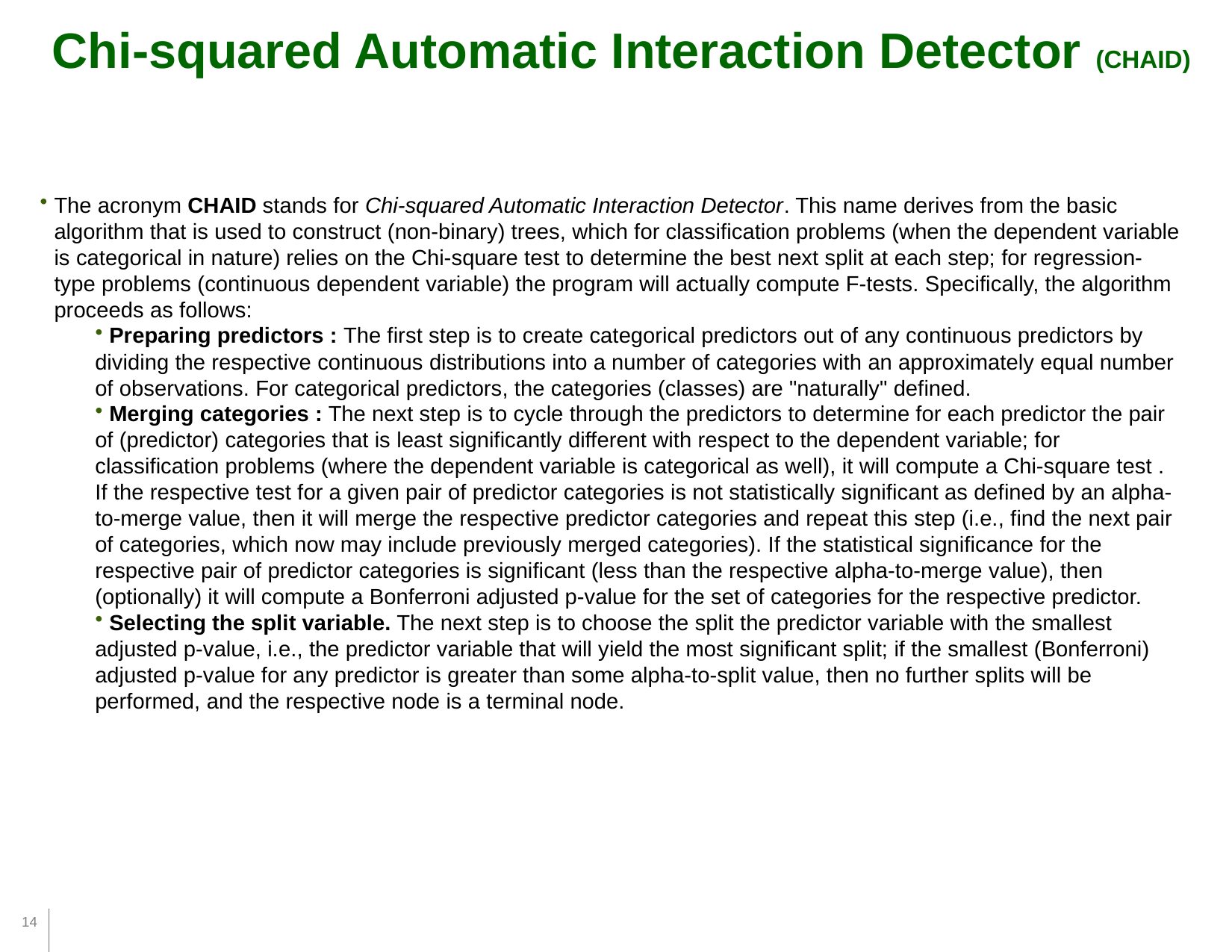

Chi-squared Automatic Interaction Detector (CHAID)
The acronym CHAID stands for Chi-squared Automatic Interaction Detector. This name derives from the basic algorithm that is used to construct (non-binary) trees, which for classification problems (when the dependent variable is categorical in nature) relies on the Chi-square test to determine the best next split at each step; for regression-type problems (continuous dependent variable) the program will actually compute F-tests. Specifically, the algorithm proceeds as follows:
 Preparing predictors : The first step is to create categorical predictors out of any continuous predictors by dividing the respective continuous distributions into a number of categories with an approximately equal number of observations. For categorical predictors, the categories (classes) are "naturally" defined.
 Merging categories : The next step is to cycle through the predictors to determine for each predictor the pair of (predictor) categories that is least significantly different with respect to the dependent variable; for classification problems (where the dependent variable is categorical as well), it will compute a Chi-square test . If the respective test for a given pair of predictor categories is not statistically significant as defined by an alpha-to-merge value, then it will merge the respective predictor categories and repeat this step (i.e., find the next pair of categories, which now may include previously merged categories). If the statistical significance for the respective pair of predictor categories is significant (less than the respective alpha-to-merge value), then (optionally) it will compute a Bonferroni adjusted p-value for the set of categories for the respective predictor.
 Selecting the split variable. The next step is to choose the split the predictor variable with the smallest adjusted p-value, i.e., the predictor variable that will yield the most significant split; if the smallest (Bonferroni) adjusted p-value for any predictor is greater than some alpha-to-split value, then no further splits will be performed, and the respective node is a terminal node.